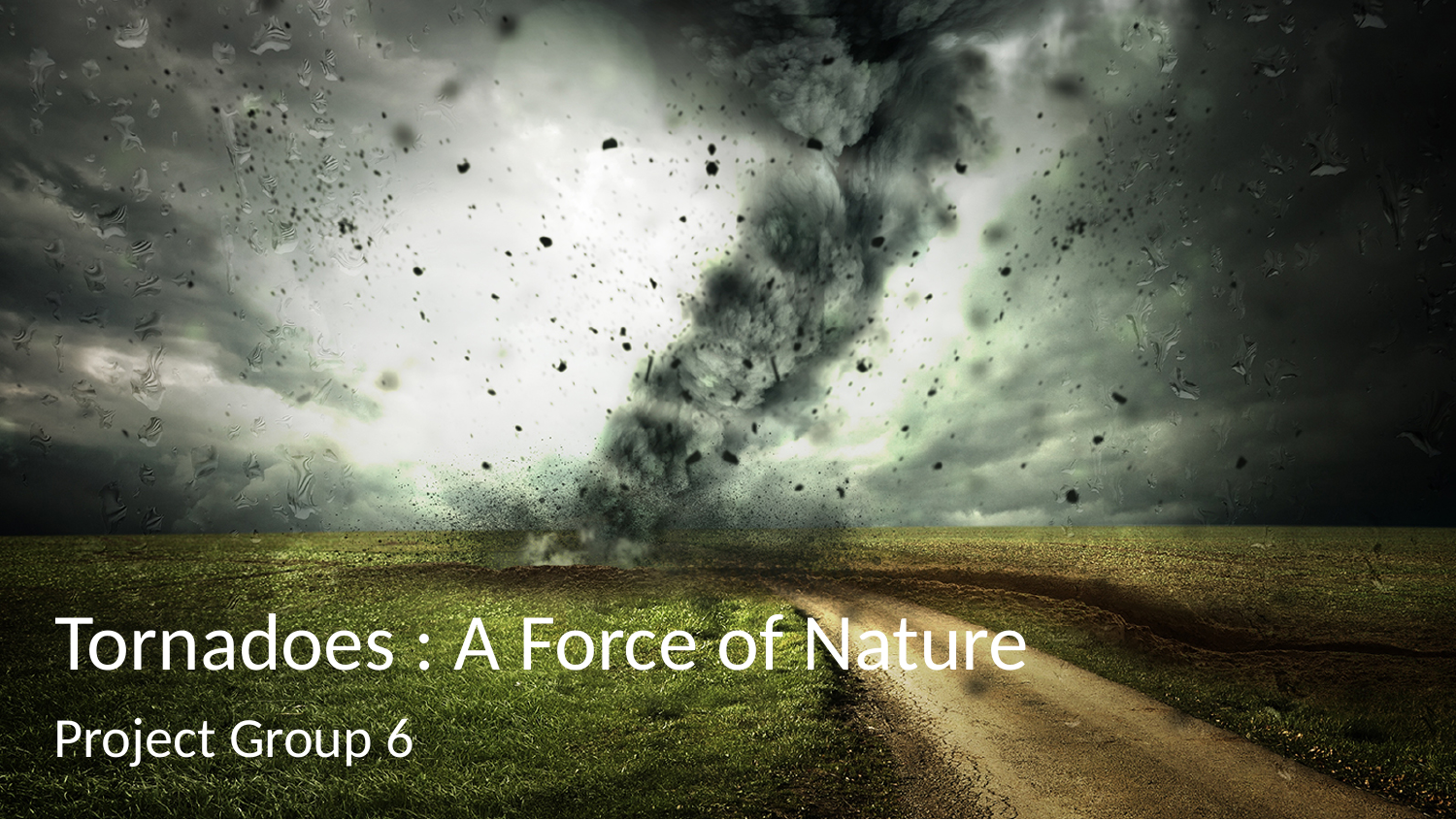

# Tornadoes : A Force of Nature
Project Group 6